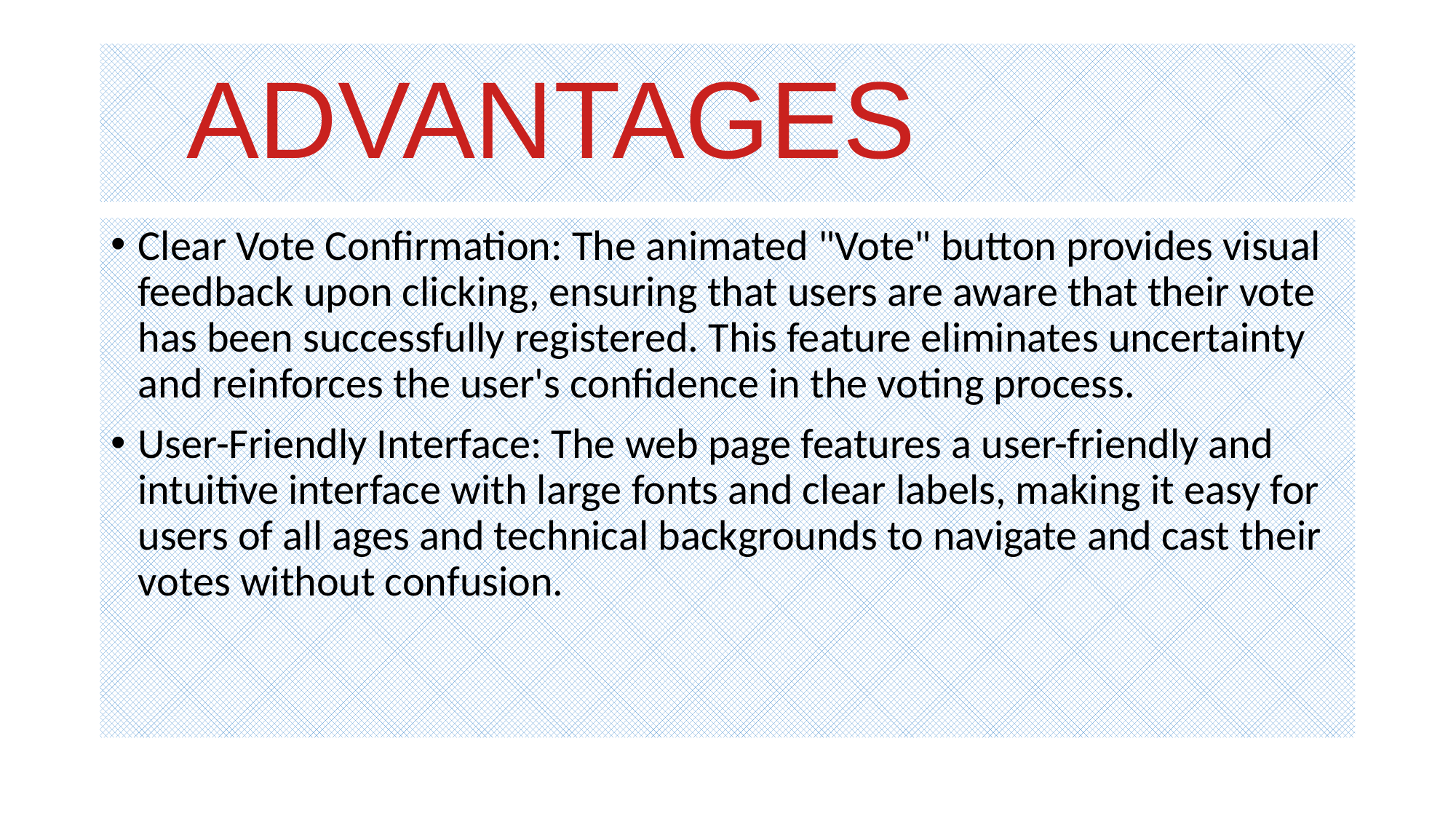

# ADVANTAGES
Clear Vote Confirmation: The animated "Vote" button provides visual feedback upon clicking, ensuring that users are aware that their vote has been successfully registered. This feature eliminates uncertainty and reinforces the user's confidence in the voting process.
User-Friendly Interface: The web page features a user-friendly and intuitive interface with large fonts and clear labels, making it easy for users of all ages and technical backgrounds to navigate and cast their votes without confusion.